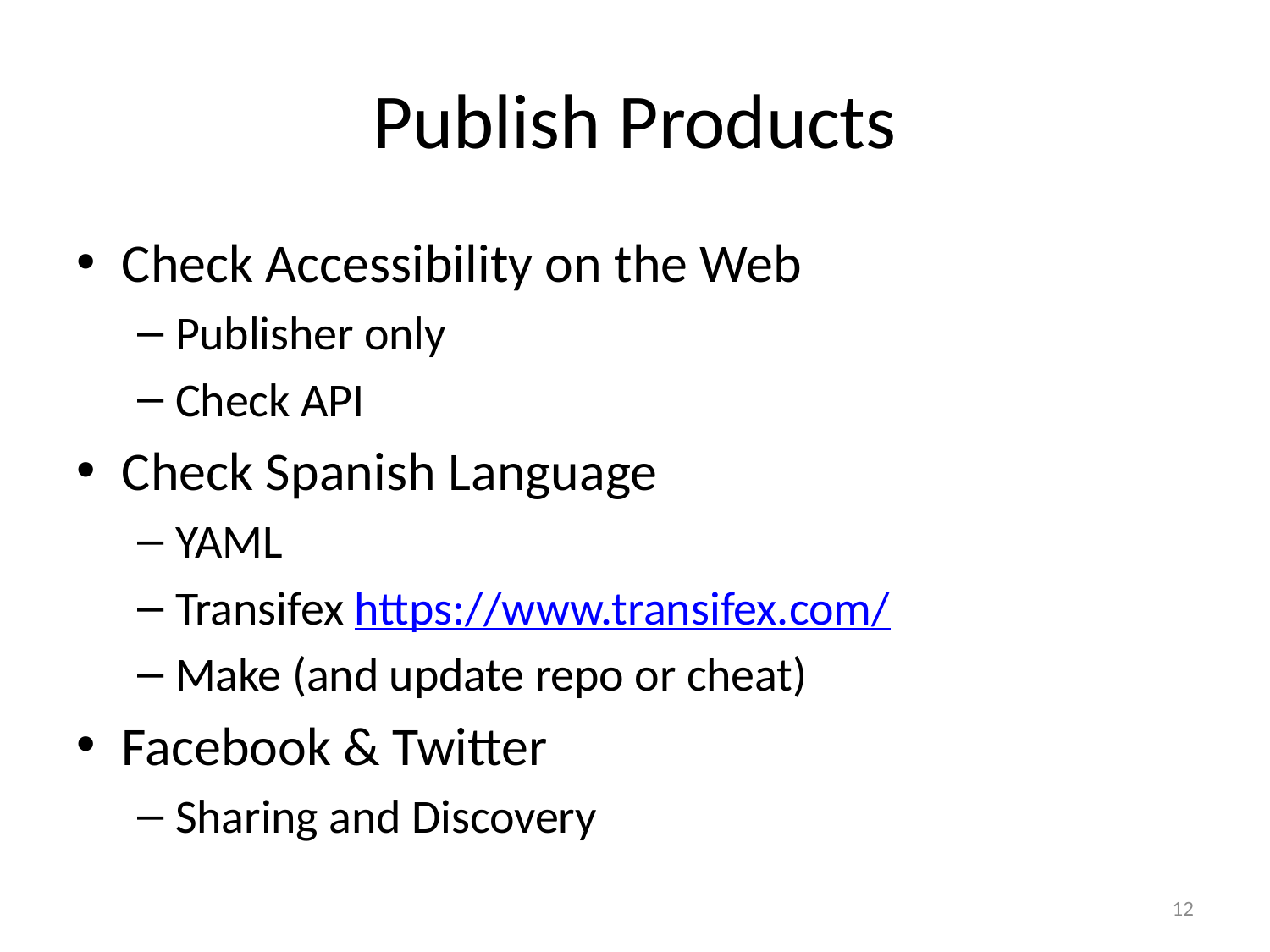

# Publish Products
Check Accessibility on the Web
Publisher only
Check API
Check Spanish Language
YAML
Transifex https://www.transifex.com/
Make (and update repo or cheat)
Facebook & Twitter
Sharing and Discovery
12